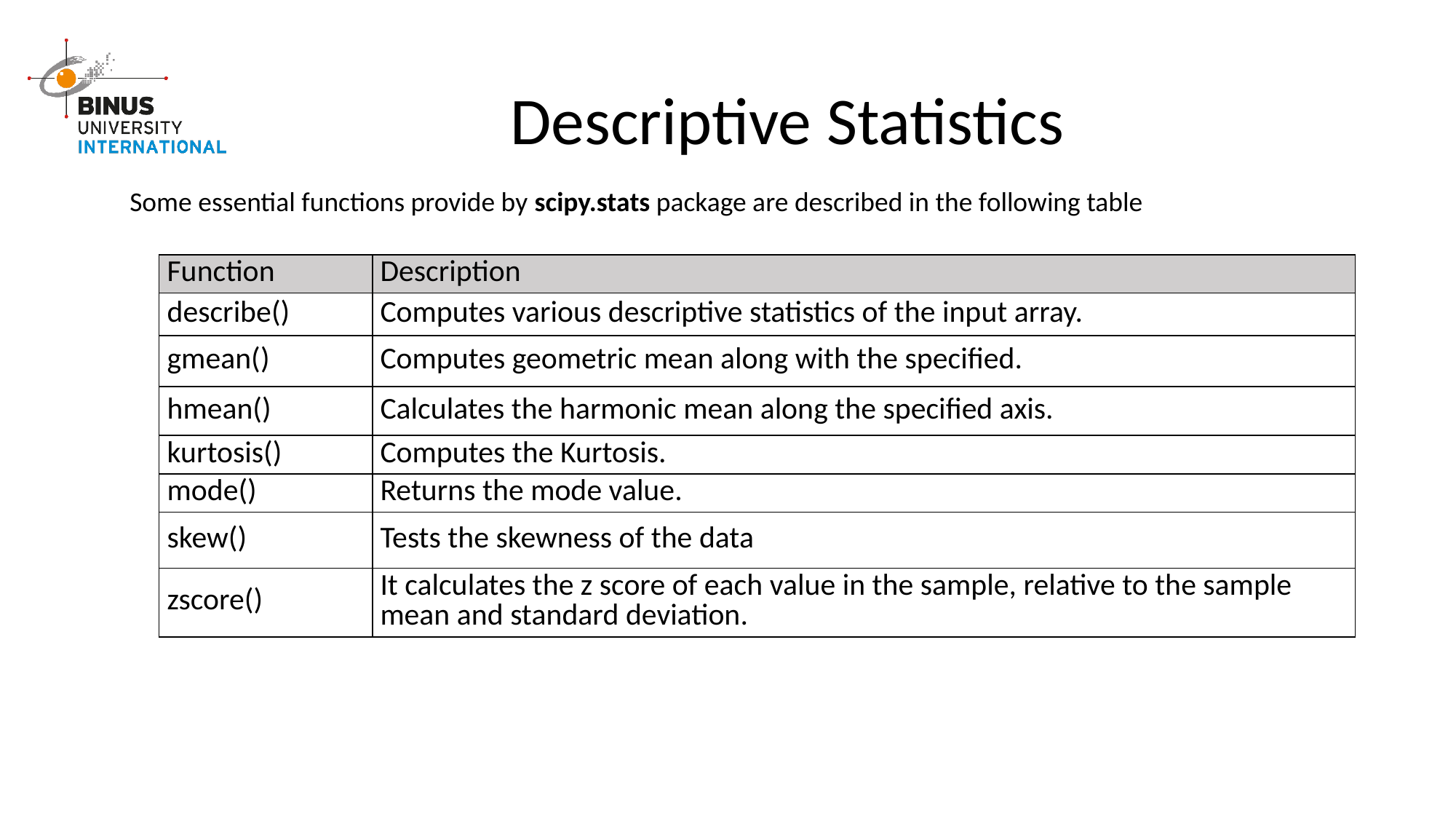

# Descriptive Statistics
Some essential functions provide by scipy.stats package are described in the following table
| Function | Description |
| --- | --- |
| describe() | Computes various descriptive statistics of the input array. |
| gmean() | Computes geometric mean along with the specified. |
| hmean() | Calculates the harmonic mean along the specified axis. |
| kurtosis() | Computes the Kurtosis. |
| mode() | Returns the mode value. |
| skew() | Tests the skewness of the data |
| zscore() | It calculates the z score of each value in the sample, relative to the sample mean and standard deviation. |